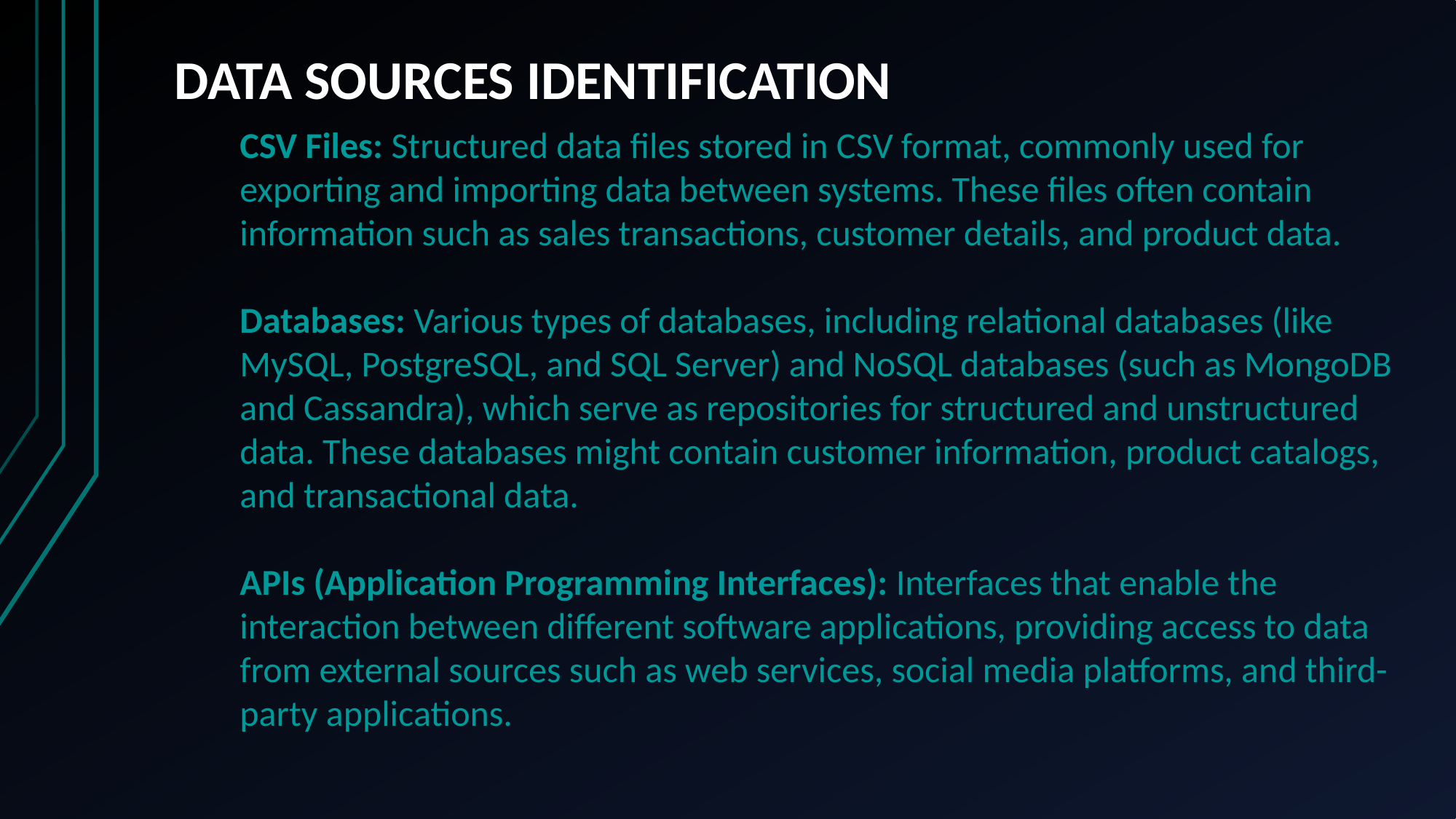

DATA SOURCES IDENTIFICATION
CSV Files: Structured data files stored in CSV format, commonly used for exporting and importing data between systems. These files often contain information such as sales transactions, customer details, and product data.

Databases: Various types of databases, including relational databases (like MySQL, PostgreSQL, and SQL Server) and NoSQL databases (such as MongoDB and Cassandra), which serve as repositories for structured and unstructured data. These databases might contain customer information, product catalogs, and transactional data.

APIs (Application Programming Interfaces): Interfaces that enable the interaction between different software applications, providing access to data from external sources such as web services, social media platforms, and third-party applications.